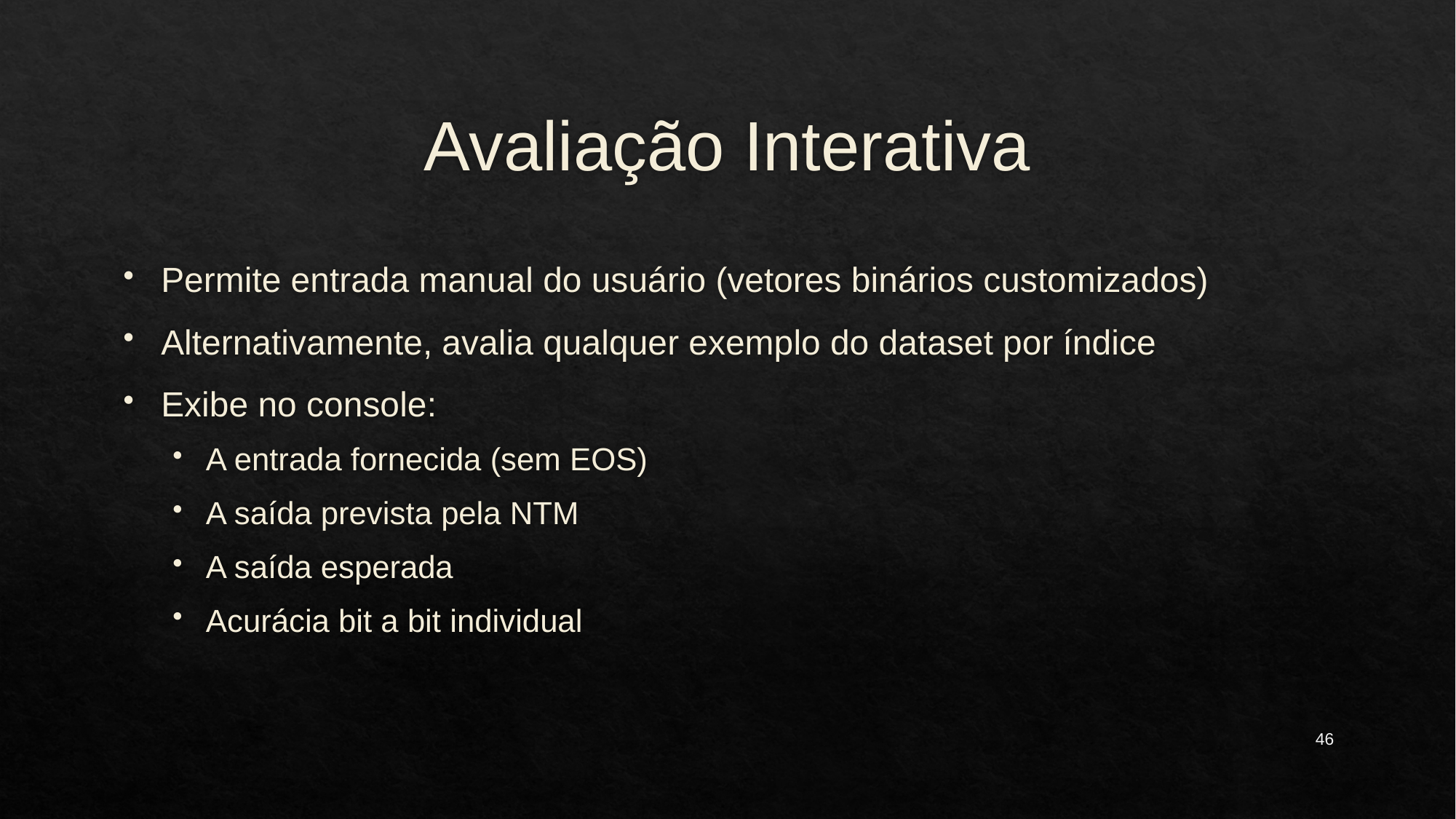

# Avaliação Interativa
Permite entrada manual do usuário (vetores binários customizados)
Alternativamente, avalia qualquer exemplo do dataset por índice
Exibe no console:
A entrada fornecida (sem EOS)
A saída prevista pela NTM
A saída esperada
Acurácia bit a bit individual
46